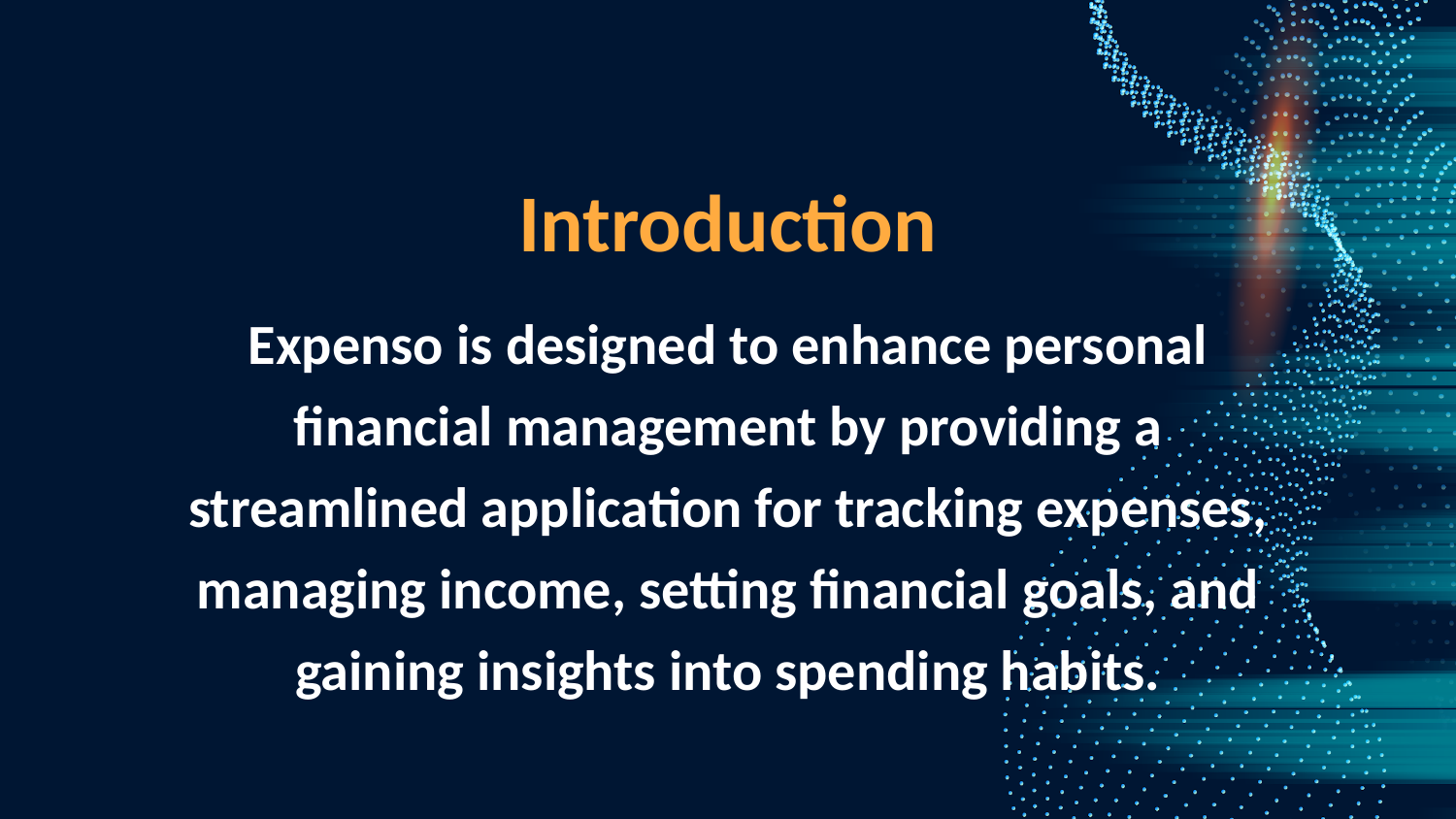

Introduction
Expenso is designed to enhance personal financial management by providing a streamlined application for tracking expenses, managing income, setting financial goals, and gaining insights into spending habits.